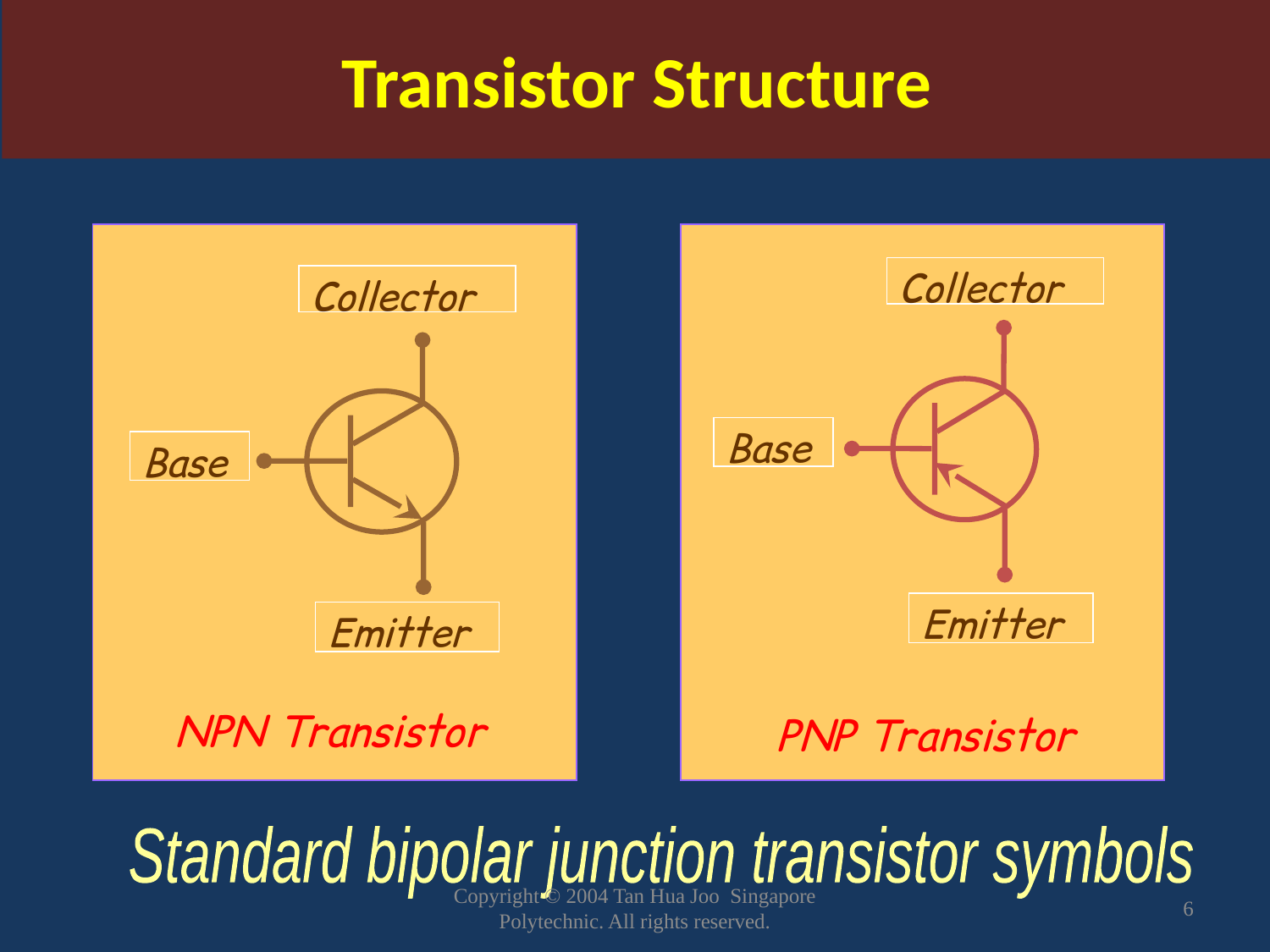

Transistor Structure

Collector

Base
Emitter
NPN Transistor

Collector

Base
Emitter
PNP Transistor
Standard bipolar junction transistor symbols
Copyright © 2004 Tan Hua Joo  Singapore Polytechnic. All rights reserved.
6